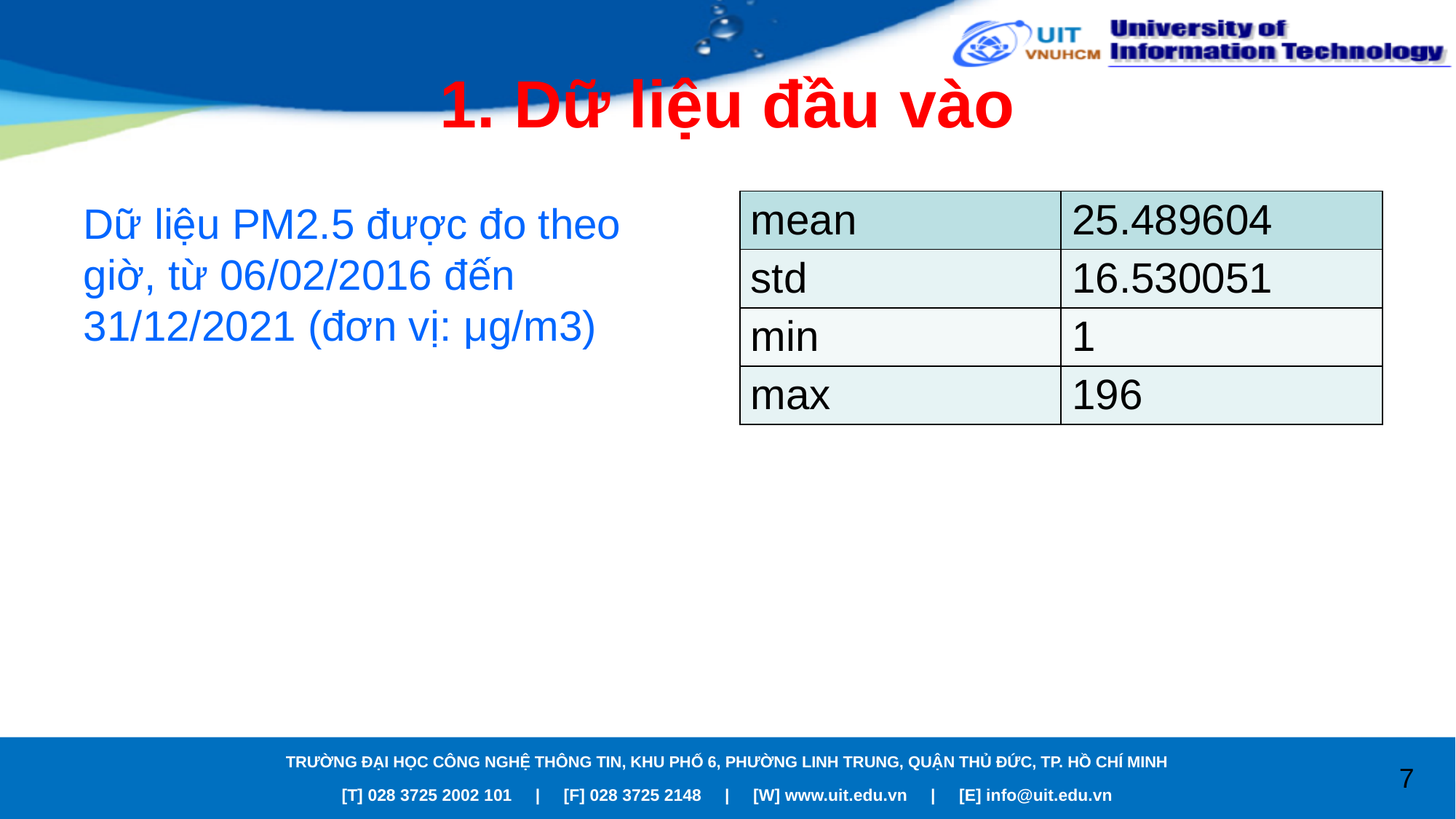

# 1. Dữ liệu đầu vào
| mean | 25.489604 |
| --- | --- |
| std | 16.530051 |
| min | 1 |
| max | 196 |
Dữ liệu PM2.5 được đo theo giờ, từ 06/02/2016 đến 31/12/2021 (đơn vị: μg/m3)